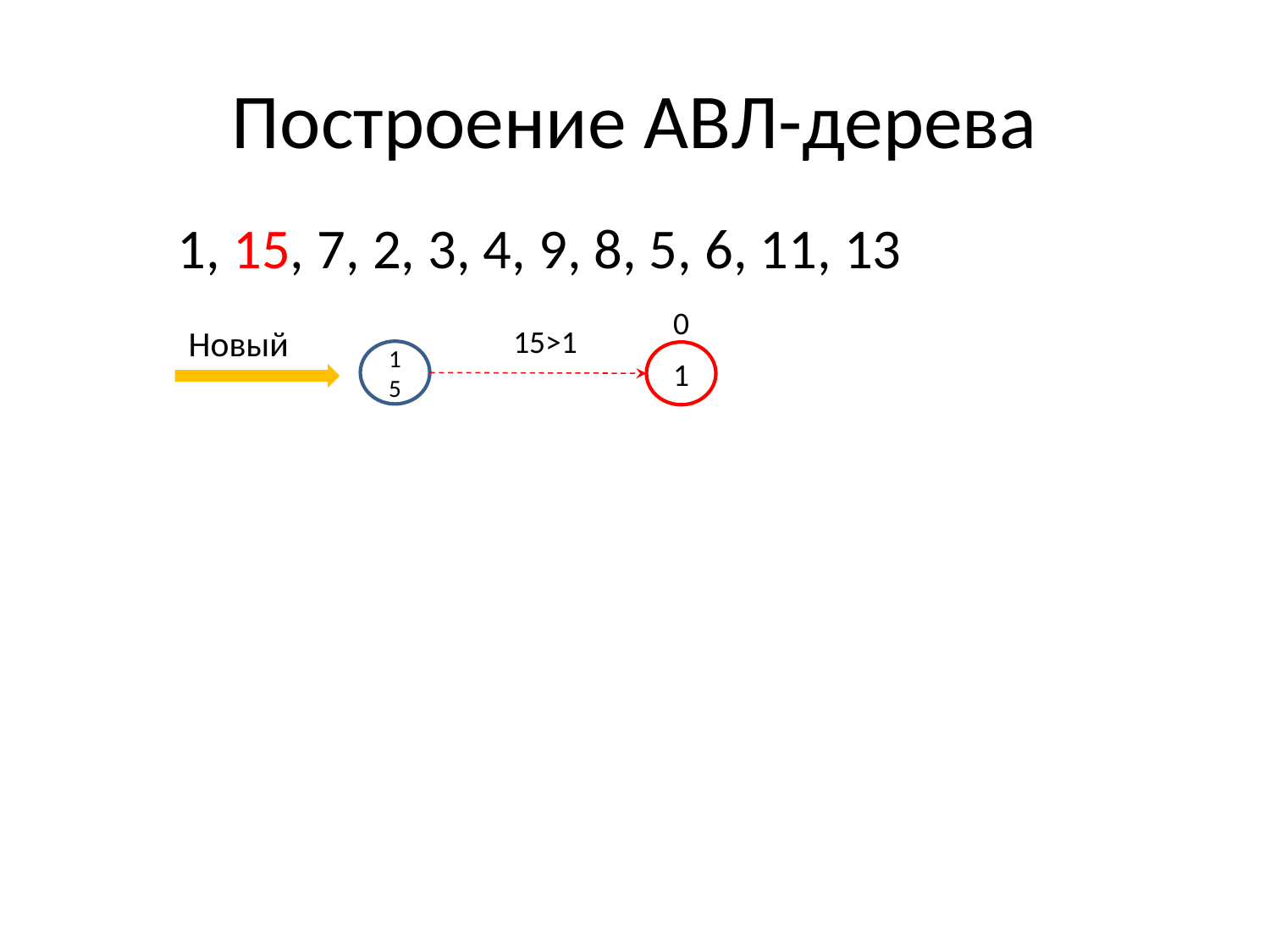

# Построение АВЛ-дерева
1, 15, 7, 2, 3, 4, 9, 8, 5, 6, 11, 13

15
0
1
Новый

15>1